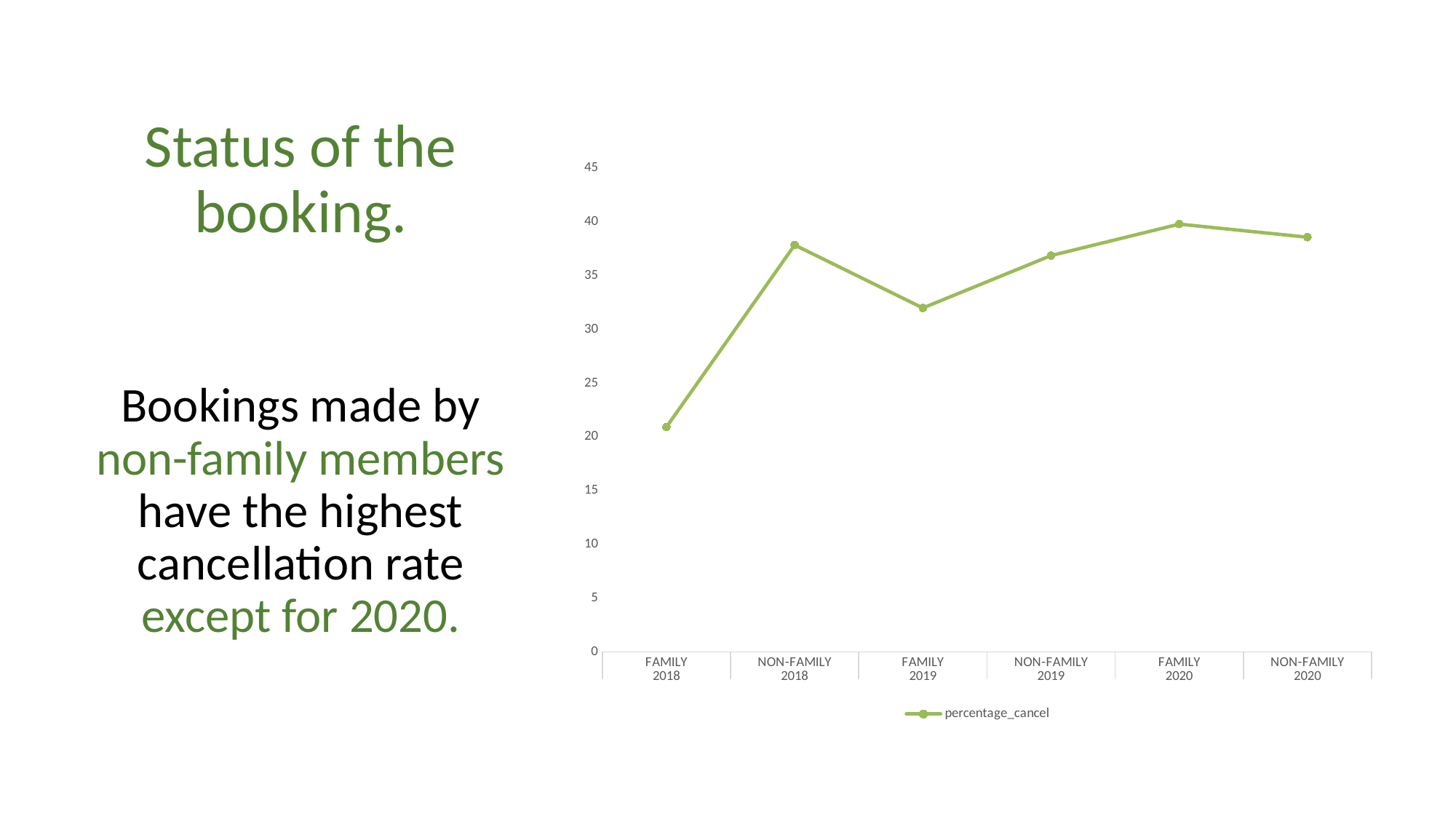

# Status of the booking.

### Chart

| Category | percentage_cancel |
|---|---|
| FAMILY | 20.9174 |
| NON-FAMILY | 37.8552 |
| FAMILY | 31.9943 |
| NON-FAMILY | 36.8723 |
| FAMILY | 39.8025 |
| NON-FAMILY | 38.5859 |
Bookings made by non-family members have the highest cancellation rate except for 2020.